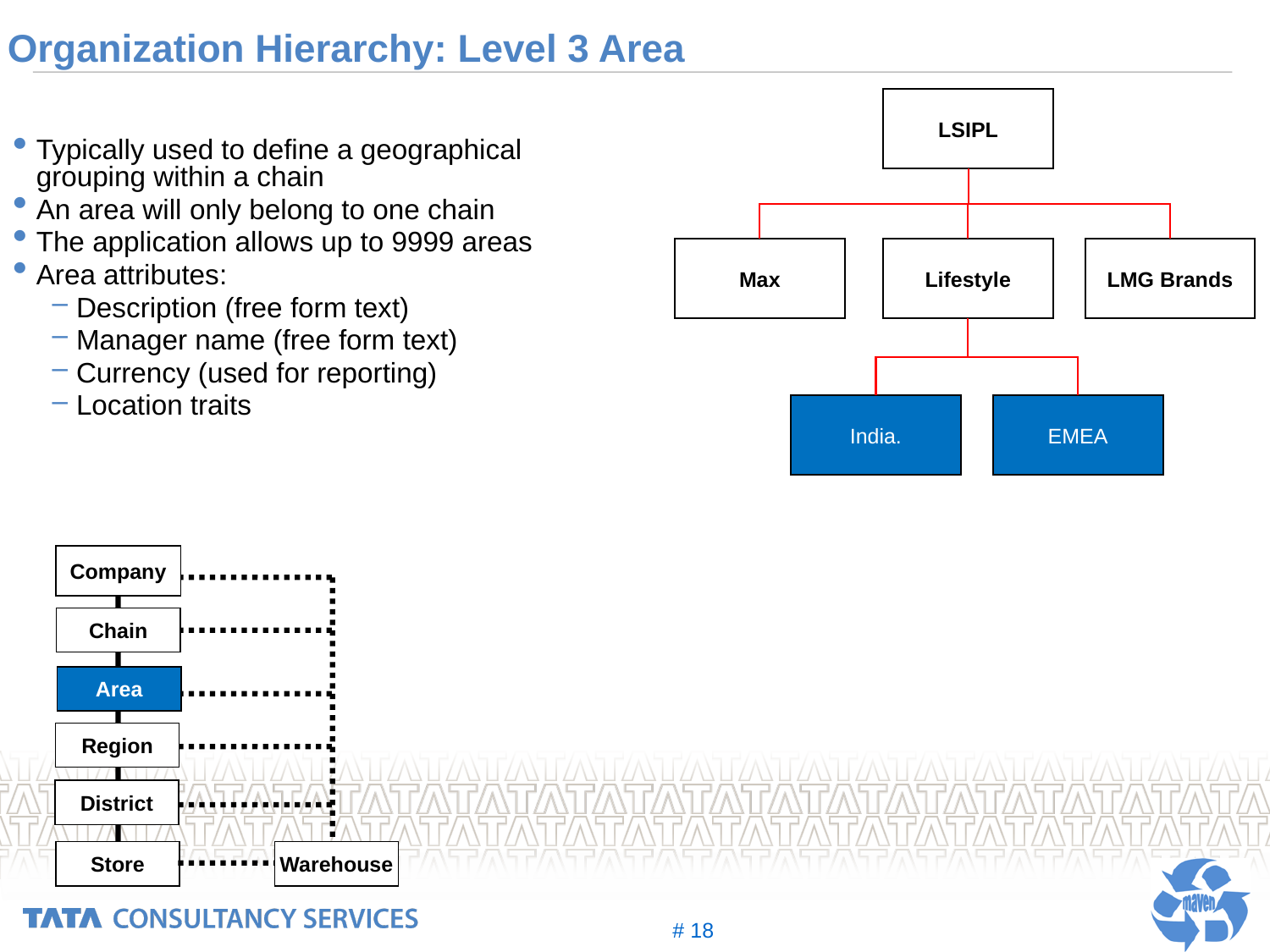

# Organization Hierarchy: Level 3 Area
LSIPL
Typically used to define a geographical grouping within a chain
An area will only belong to one chain
The application allows up to 9999 areas
Area attributes:
Description (free form text)
Manager name (free form text)
Currency (used for reporting)
Location traits
LMG Brands
Max
Lifestyle
India.
EMEA

Company

Chain

Area

Region

District

Store

Warehouse